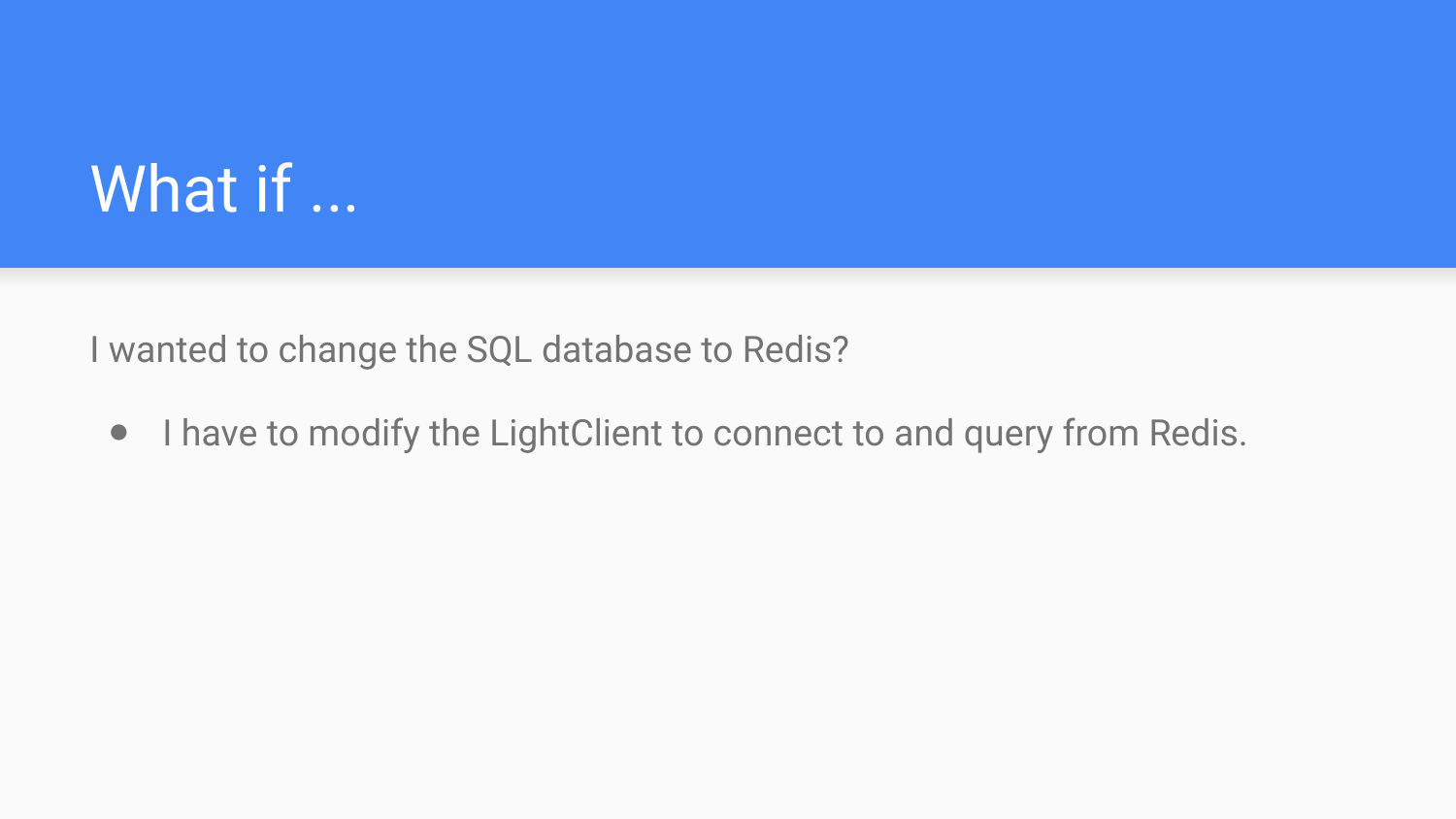

# What if ...
I wanted to change the SQL database to Redis?
I have to modify the LightClient to connect to and query from Redis.